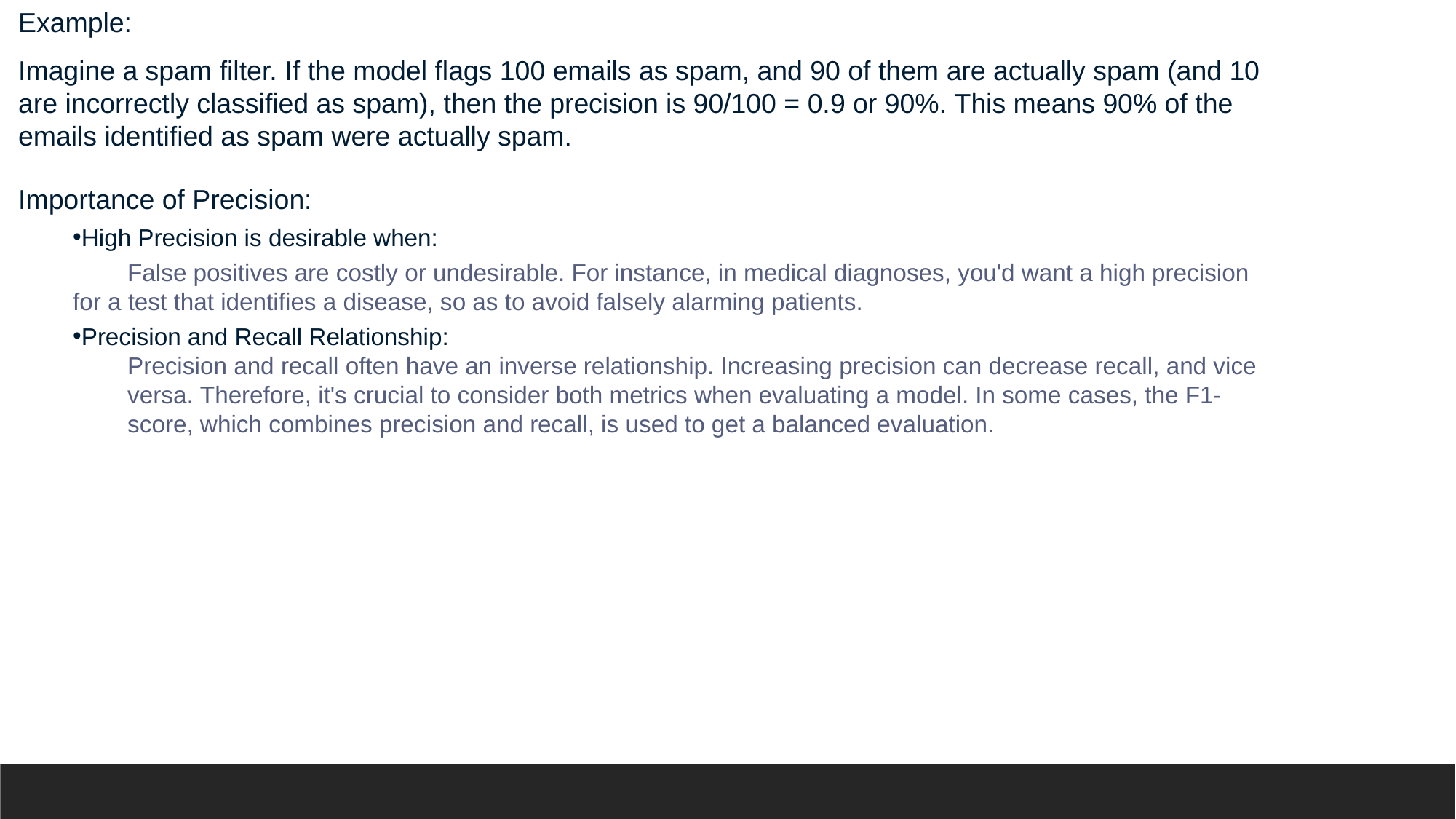

Example:
Imagine a spam filter. If the model flags 100 emails as spam, and 90 of them are actually spam (and 10 are incorrectly classified as spam), then the precision is 90/100 = 0.9 or 90%. This means 90% of the emails identified as spam were actually spam.
Importance of Precision:
High Precision is desirable when:
False positives are costly or undesirable. For instance, in medical diagnoses, you'd want a high precision 	for a test that identifies a disease, so as to avoid falsely alarming patients.
Precision and Recall Relationship:
Precision and recall often have an inverse relationship. Increasing precision can decrease recall, and vice versa. Therefore, it's crucial to consider both metrics when evaluating a model. In some cases, the F1-score, which combines precision and recall, is used to get a balanced evaluation.